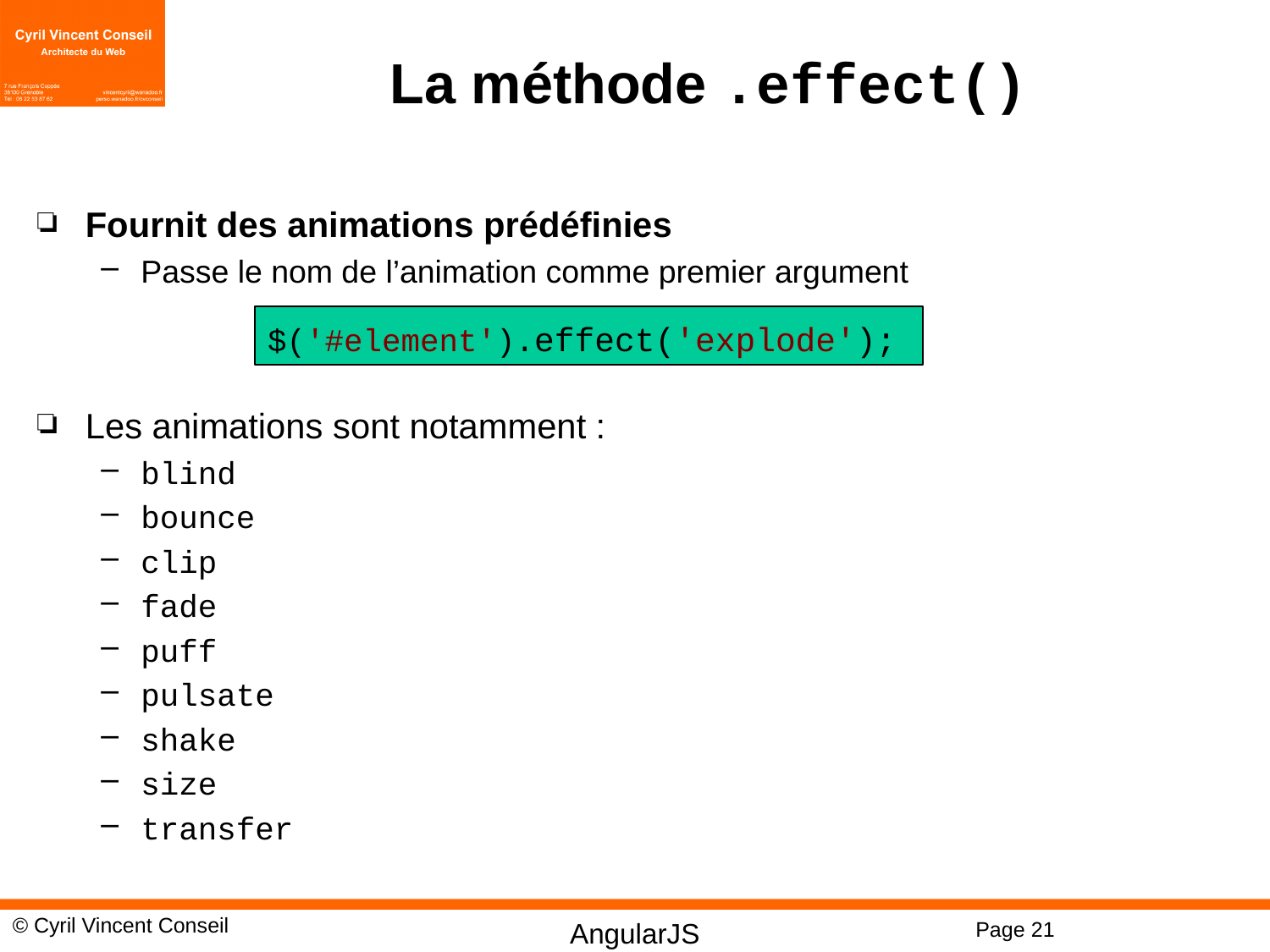

# La méthode .effect()
Fournit des animations prédéfinies
Passe le nom de l’animation comme premier argument

Les animations sont notamment :
blind
bounce
clip
fade
puff
pulsate
shake
size
transfer

$('#element').effect('explode');